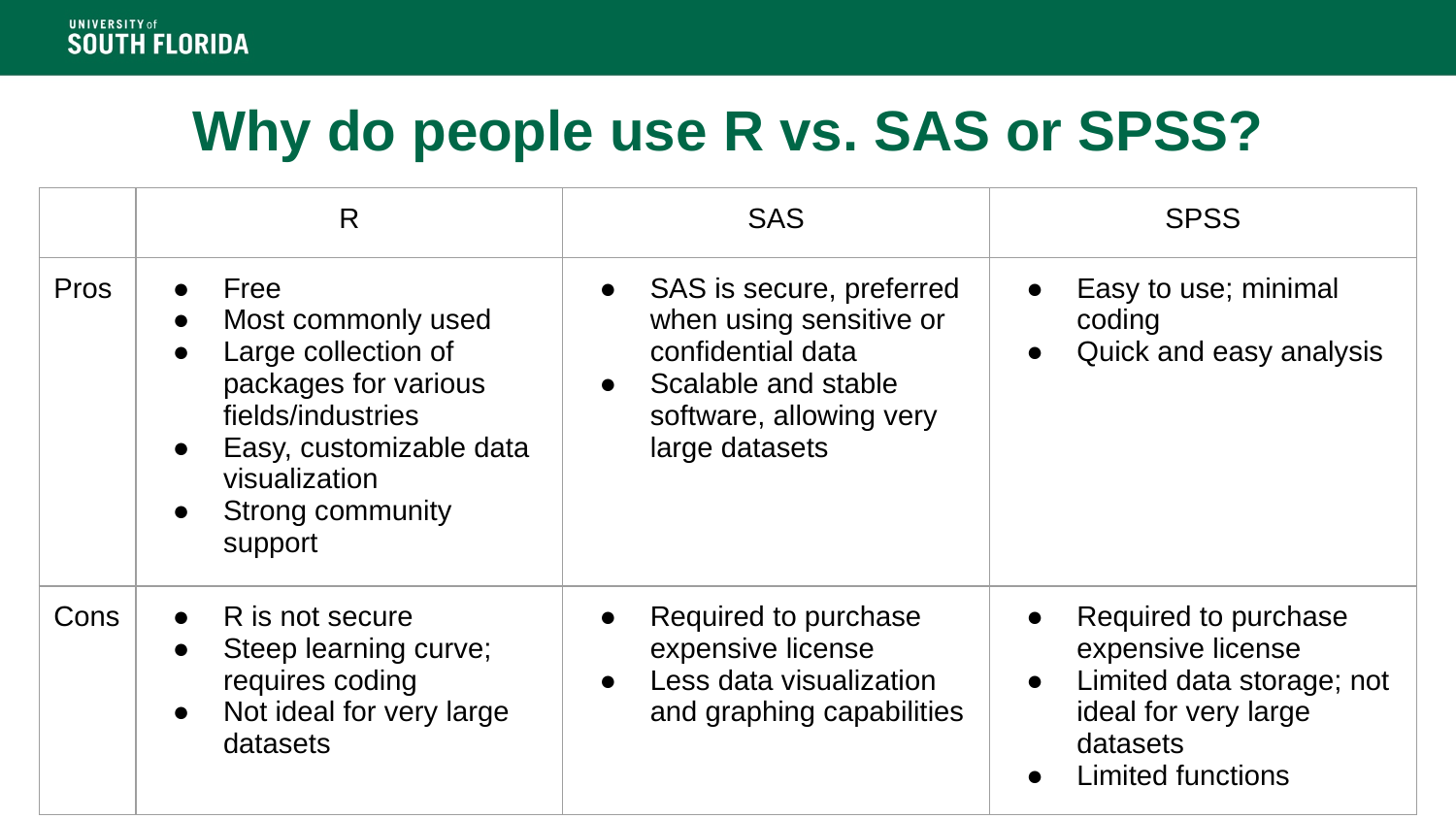

# Why do people use R vs. SAS or SPSS?
|  | R | SAS | SPSS |
| --- | --- | --- | --- |
| Pros | Free Most commonly used Large collection of packages for various fields/industries Easy, customizable data visualization Strong community support | SAS is secure, preferred when using sensitive or confidential data Scalable and stable software, allowing very large datasets | Easy to use; minimal coding Quick and easy analysis |
| Cons | R is not secure Steep learning curve; requires coding Not ideal for very large datasets | Required to purchase expensive license Less data visualization and graphing capabilities | Required to purchase expensive license Limited data storage; not ideal for very large datasets Limited functions |